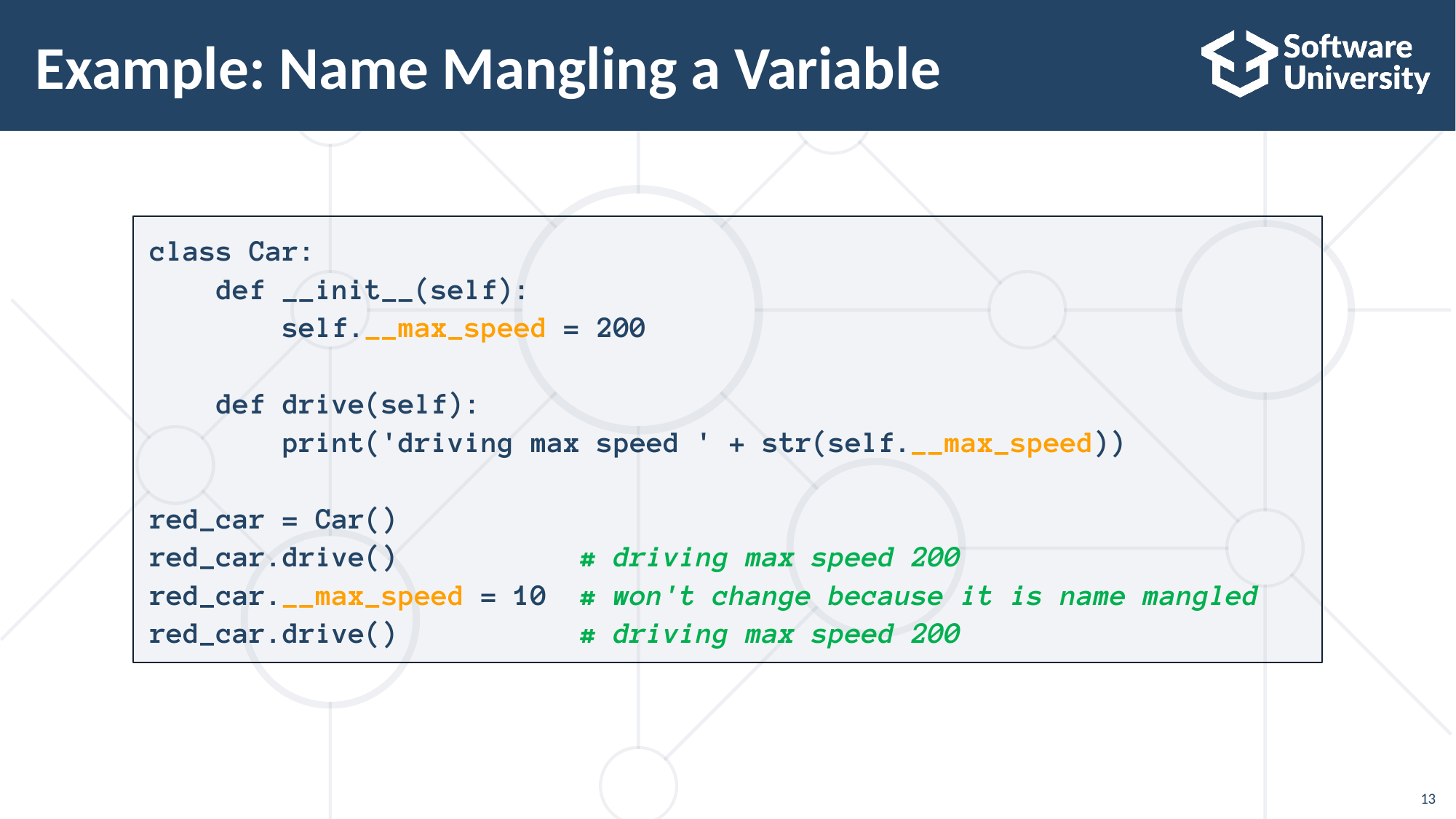

# Example: Name Mangling a Variable
class Car:
    def __init__(self):
        self.__max_speed = 200

    def drive(self):
        print('driving max speed ' + str(self.__max_speed))

red_car = Car()
red_car.drive()           # driving max speed 200
red_car.__max_speed = 10  # won't change because it is name mangled
red_car.drive()           # driving max speed 200
13